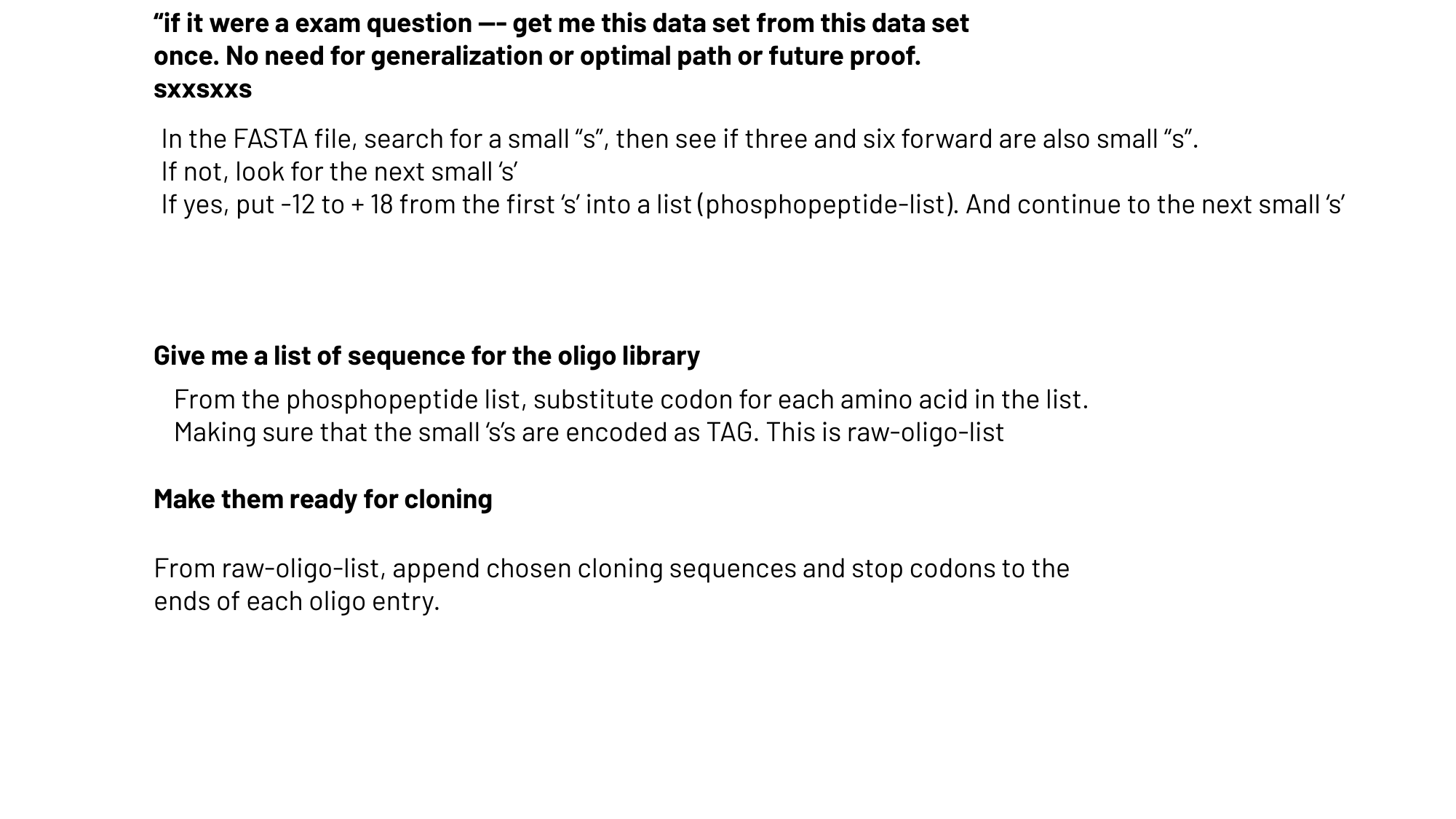

“if it were a exam question --- get me this data set from this data set once. No need for generalization or optimal path or future proof. sxxsxxs
In the FASTA file, search for a small “s”, then see if three and six forward are also small “s”.
If not, look for the next small ‘s’
If yes, put -12 to + 18 from the first ‘s’ into a list (phosphopeptide-list). And continue to the next small ‘s’
Give me a list of sequence for the oligo library
From the phosphopeptide list, substitute codon for each amino acid in the list. Making sure that the small ‘s’s are encoded as TAG. This is raw-oligo-list
Make them ready for cloning
From raw-oligo-list, append chosen cloning sequences and stop codons to the ends of each oligo entry.